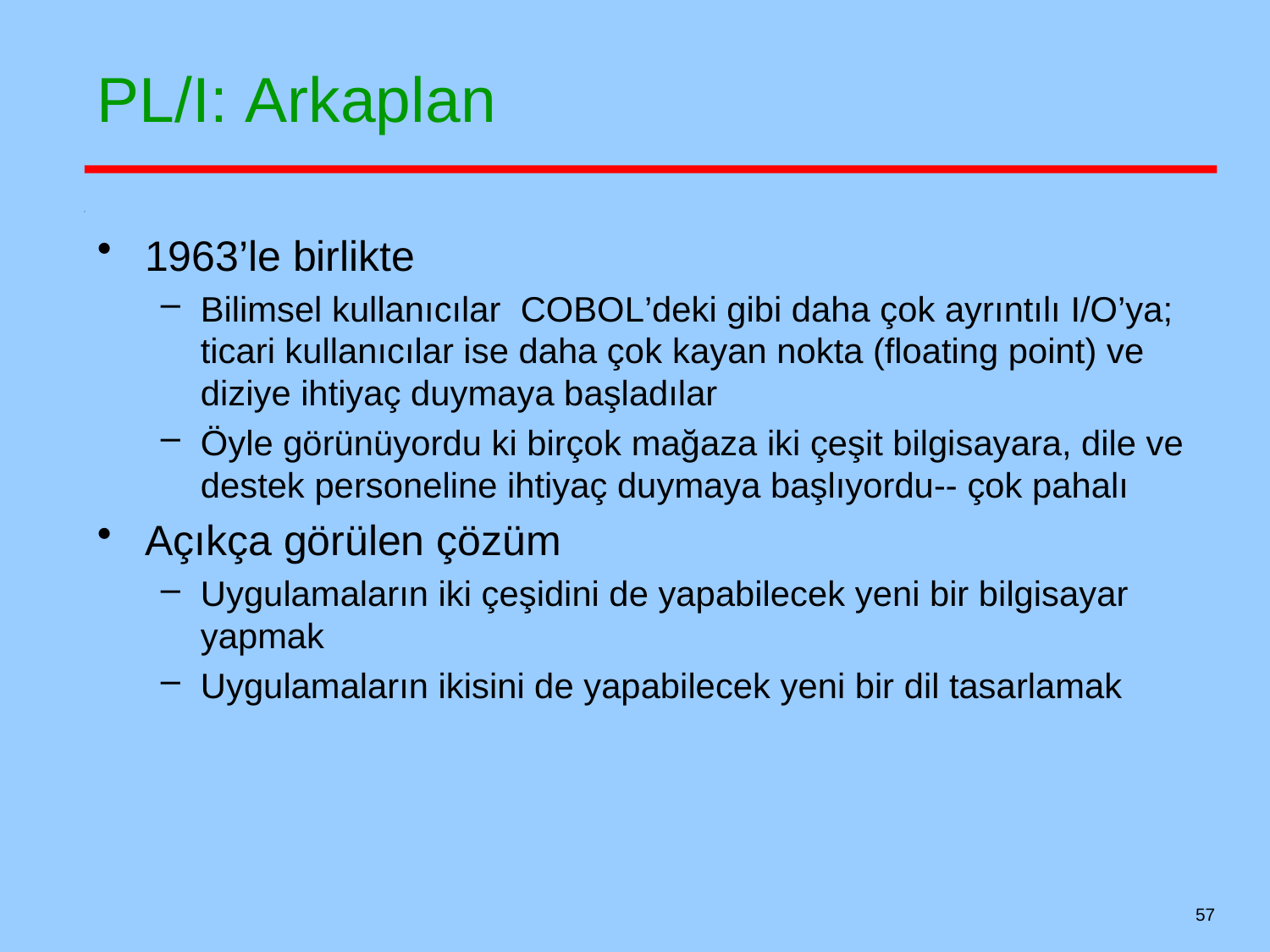

# PL/I: Arkaplan
1963’le birlikte
Bilimsel kullanıcılar  COBOL’deki gibi daha çok ayrıntılı I/O’ya; ticari kullanıcılar ise daha çok kayan nokta (floating point) ve diziye ihtiyaç duymaya başladılar
Öyle görünüyordu ki birçok mağaza iki çeşit bilgisayara, dile ve destek personeline ihtiyaç duymaya başlıyordu-- çok pahalı
Açıkça görülen çözüm
Uygulamaların iki çeşidini de yapabilecek yeni bir bilgisayar yapmak
Uygulamaların ikisini de yapabilecek yeni bir dil tasarlamak

57